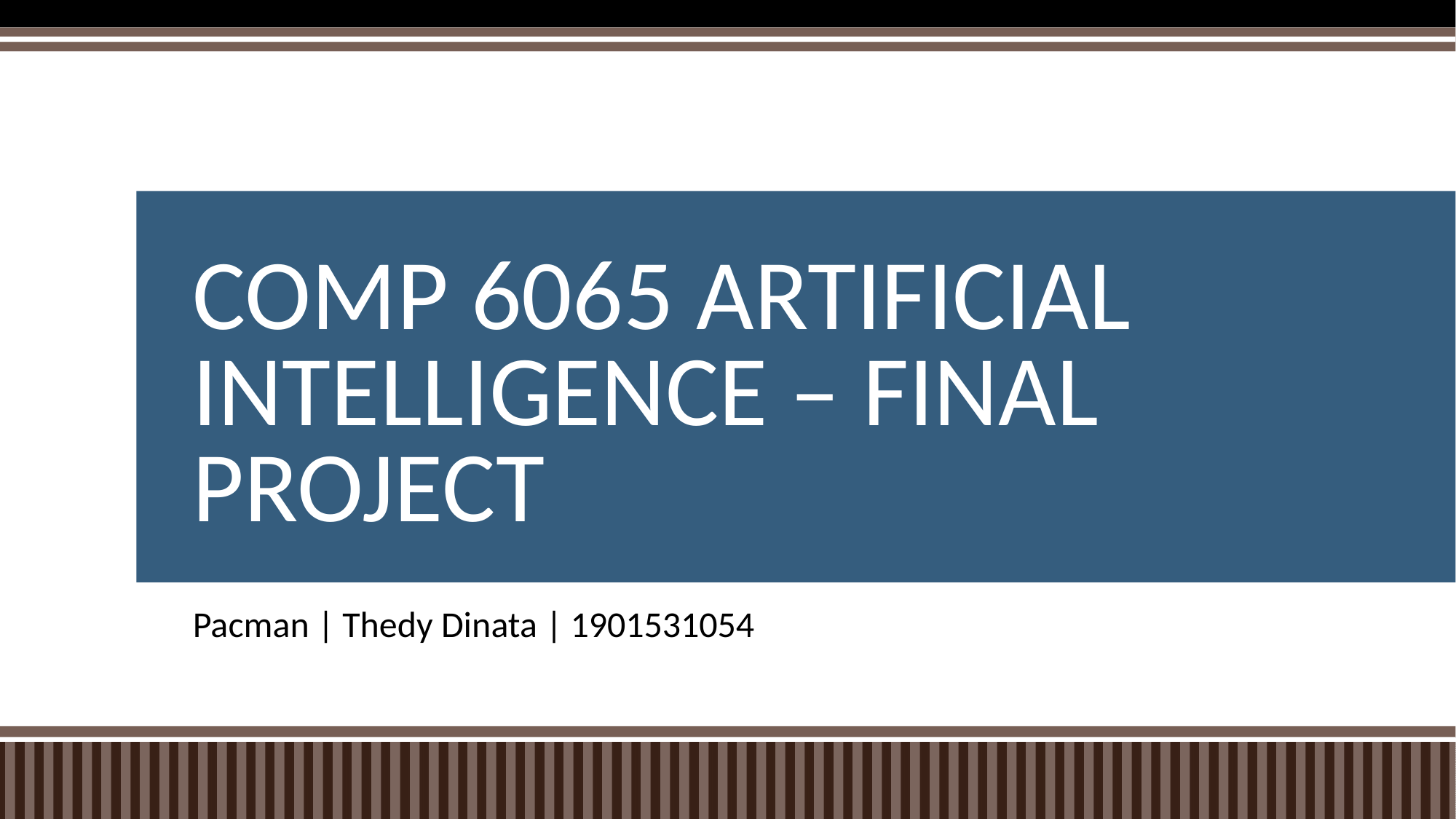

# COMP 6065 ARTIFICIAL INTELLIGENCE – FINAL PROJECT
Pacman | Thedy Dinata | 1901531054